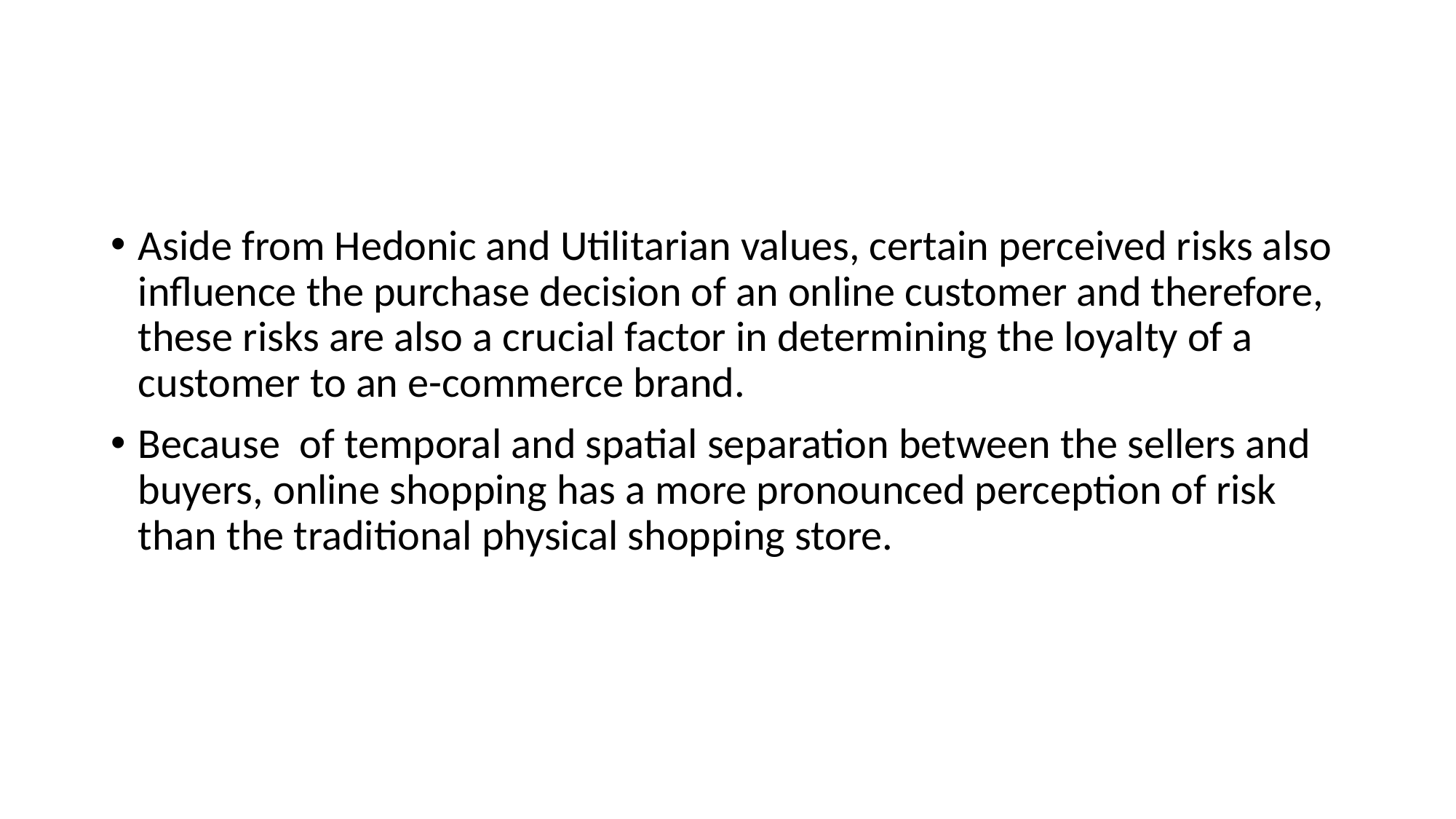

#
Aside from Hedonic and Utilitarian values, certain perceived risks also influence the purchase decision of an online customer and therefore, these risks are also a crucial factor in determining the loyalty of a customer to an e-commerce brand.
Because  of temporal and spatial separation between the sellers and buyers, online shopping has a more pronounced perception of risk  than the traditional physical shopping store.